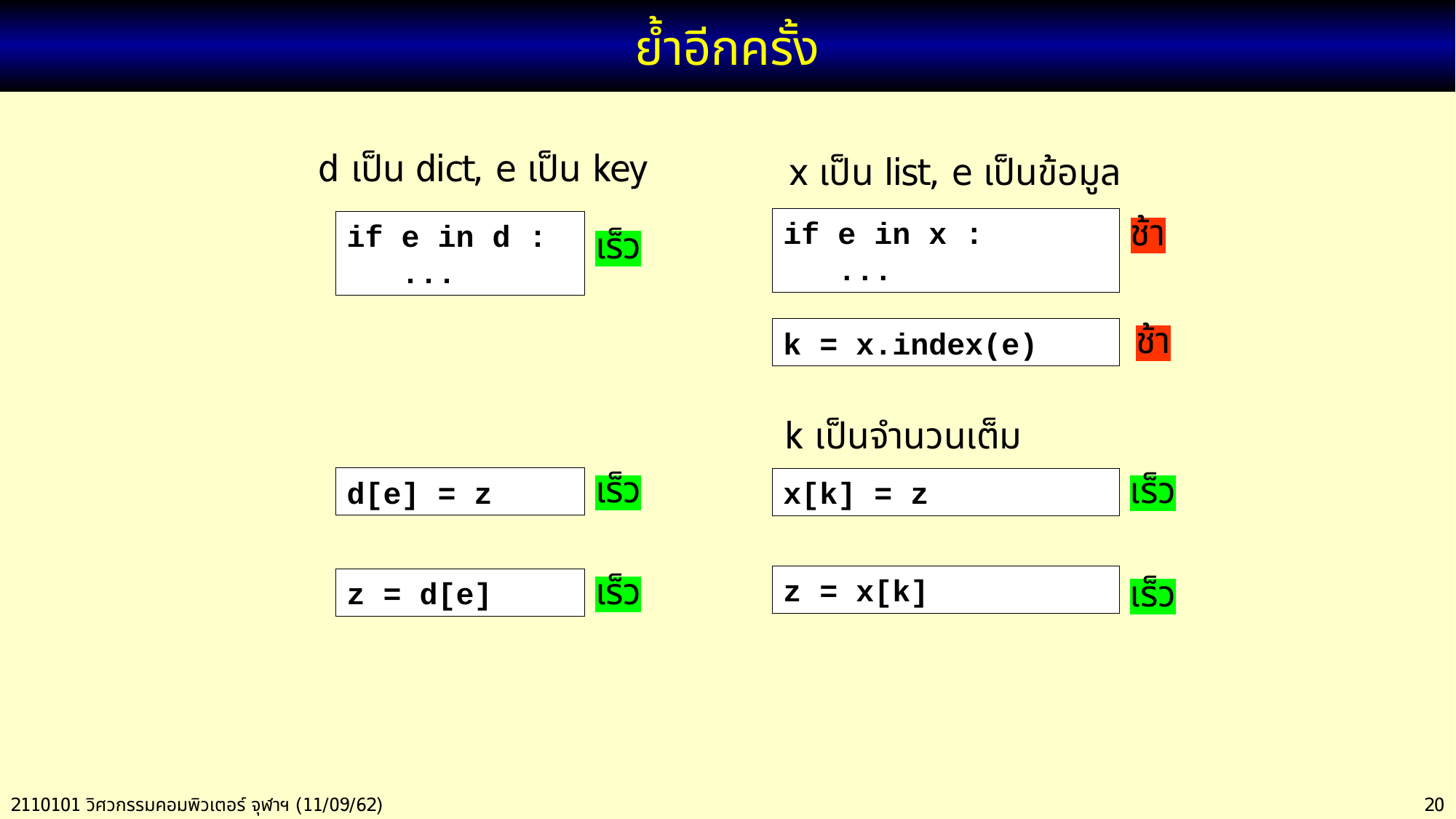

# ย้ำอีกครั้ง
d เป็น dict, e เป็น key
x เป็น list, e เป็นข้อมูล
ช้า
if e in x :
   ...
if e in d :
   ...
เร็ว
ช้า
k = x.index(e)
k เป็นจำนวนเต็ม
เร็ว
เร็ว
d[e] = z
x[k] = z
เร็ว
เร็ว
z = x[k]
z = d[e]